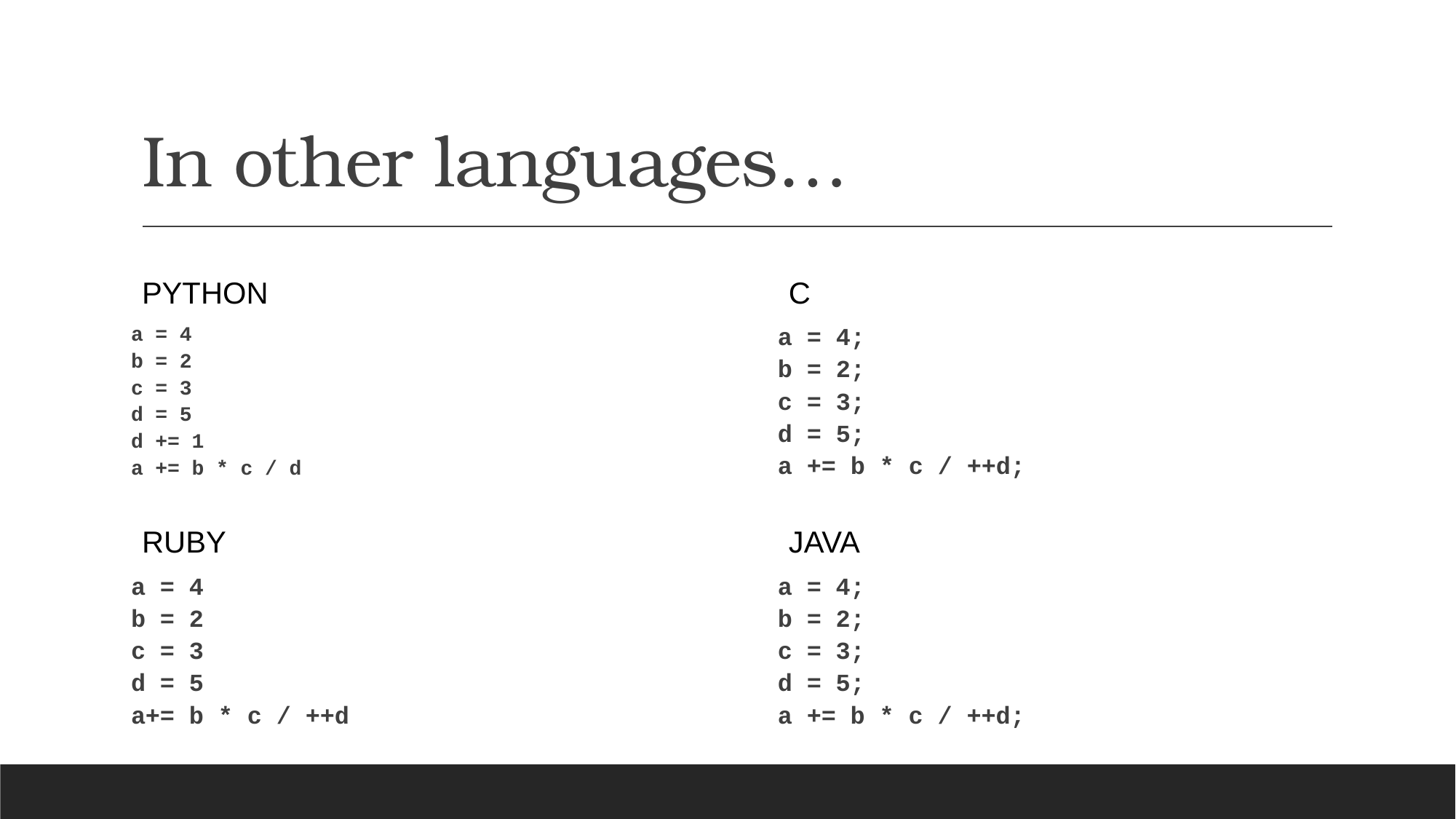

# In other languages…
python
C
a = 4
b = 2
c = 3
d = 5
d += 1
a += b * c / d
a = 4;
b = 2;
c = 3;
d = 5;
a += b * c / ++d;
RUBY
Java
a = 4
b = 2
c = 3
d = 5
a+= b * c / ++d
a = 4;
b = 2;
c = 3;
d = 5;
a += b * c / ++d;